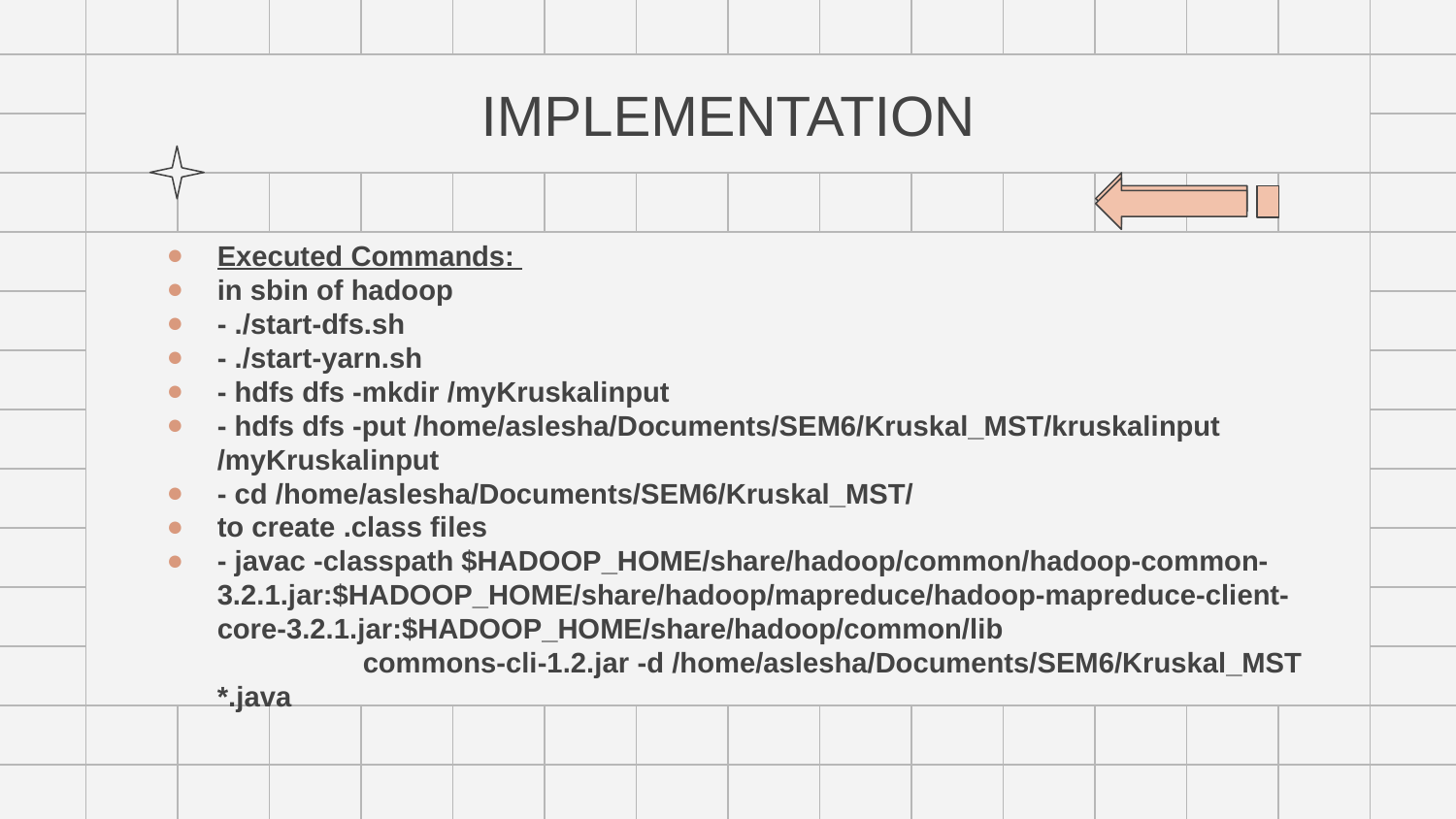

# IMPLEMENTATION
Executed Commands:
in sbin of hadoop
- ./start-dfs.sh
- ./start-yarn.sh
- hdfs dfs -mkdir /myKruskalinput
- hdfs dfs -put /home/aslesha/Documents/SEM6/Kruskal_MST/kruskalinput /myKruskalinput
- cd /home/aslesha/Documents/SEM6/Kruskal_MST/
to create .class files
- javac -classpath $HADOOP_HOME/share/hadoop/common/hadoop-common-3.2.1.jar:$HADOOP_HOME/share/hadoop/mapreduce/hadoop-mapreduce-client-core-3.2.1.jar:$HADOOP_HOME/share/hadoop/common/lib 			commons-cli-1.2.jar -d /home/aslesha/Documents/SEM6/Kruskal_MST *.java